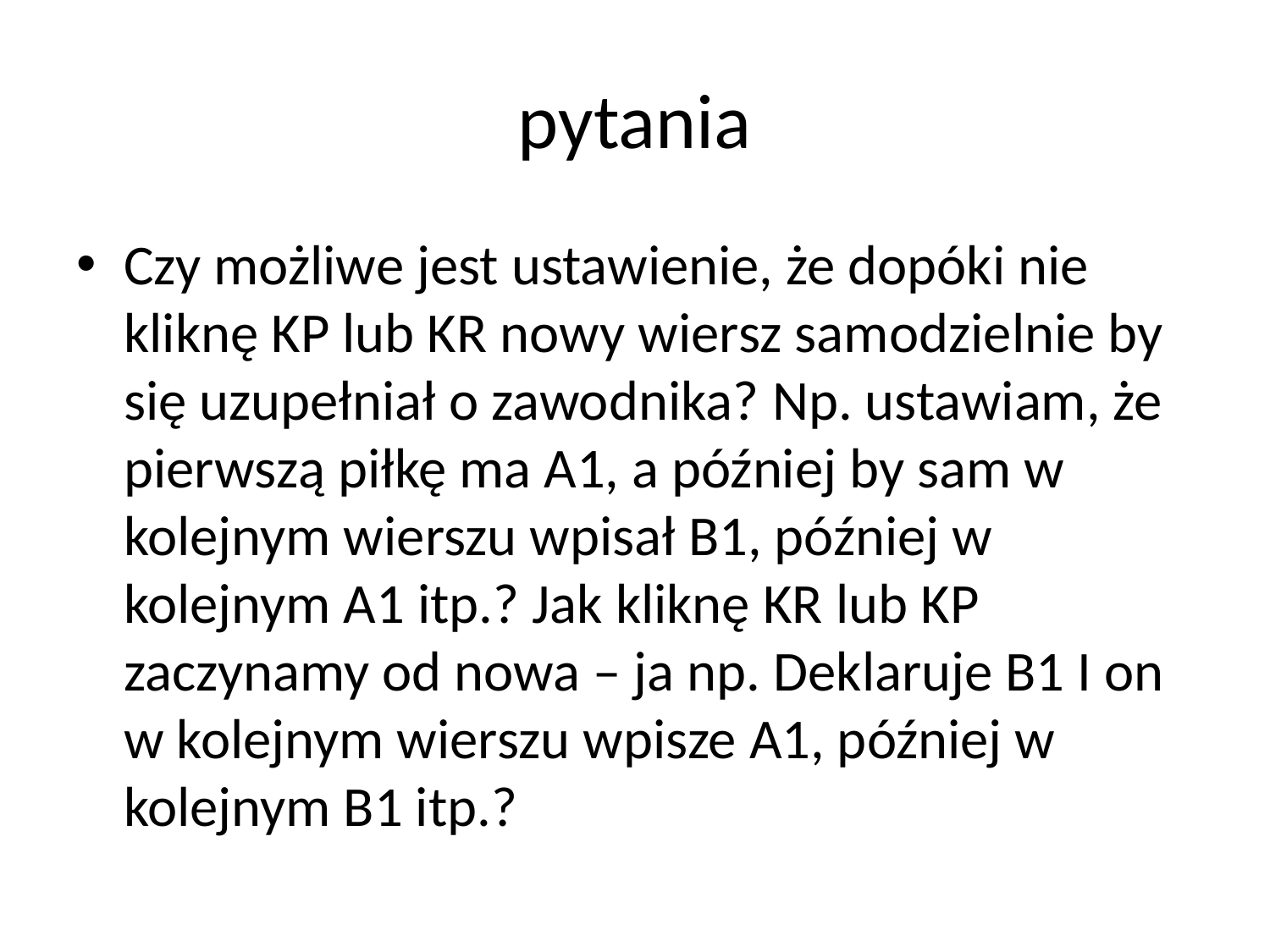

# pytania
Czy możliwe jest ustawienie, że dopóki nie kliknę KP lub KR nowy wiersz samodzielnie by się uzupełniał o zawodnika? Np. ustawiam, że pierwszą piłkę ma A1, a później by sam w kolejnym wierszu wpisał B1, później w kolejnym A1 itp.? Jak kliknę KR lub KP zaczynamy od nowa – ja np. Deklaruje B1 I on w kolejnym wierszu wpisze A1, później w kolejnym B1 itp.?